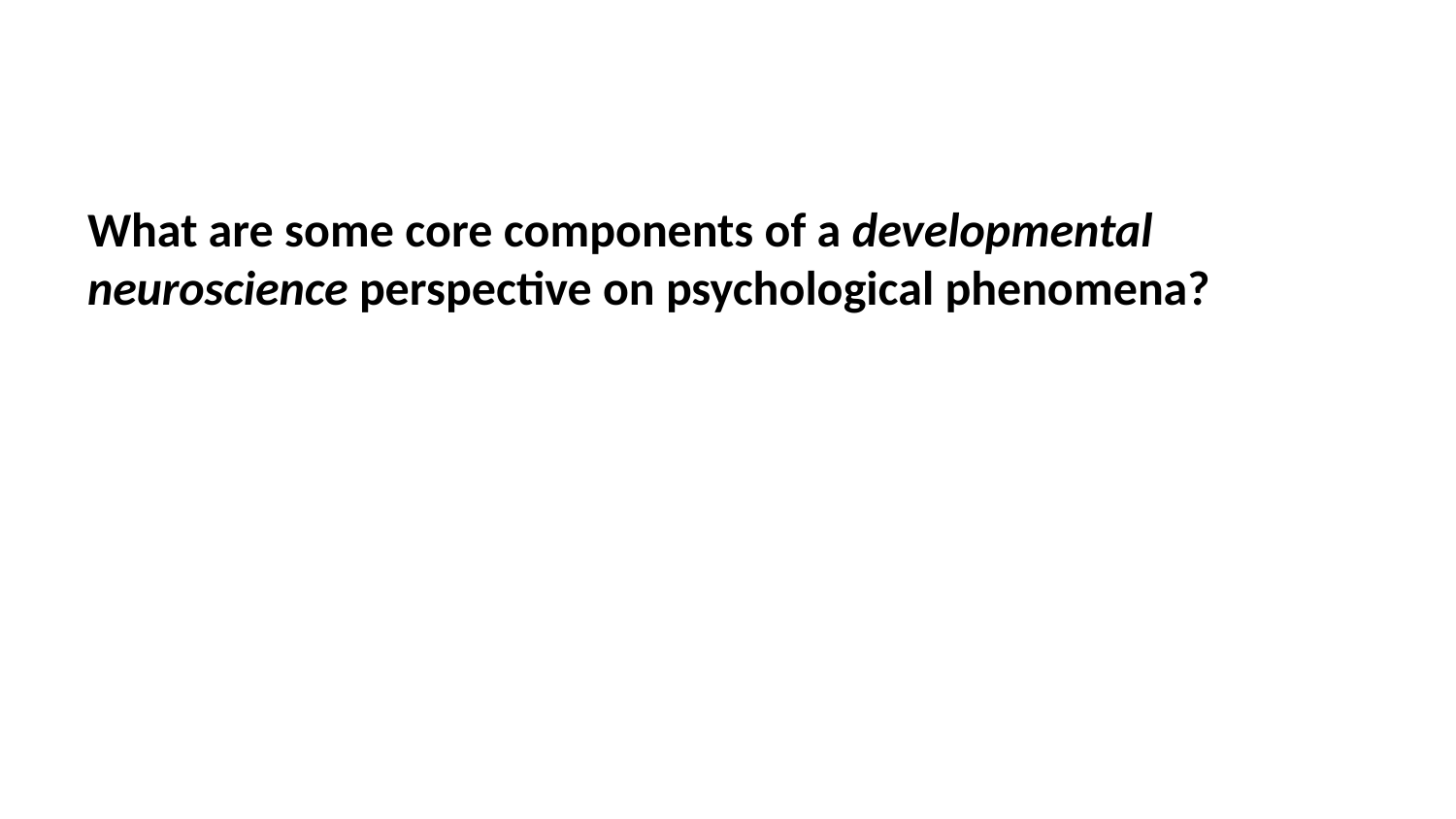

What are some core components of a developmental neuroscience perspective on psychological phenomena?